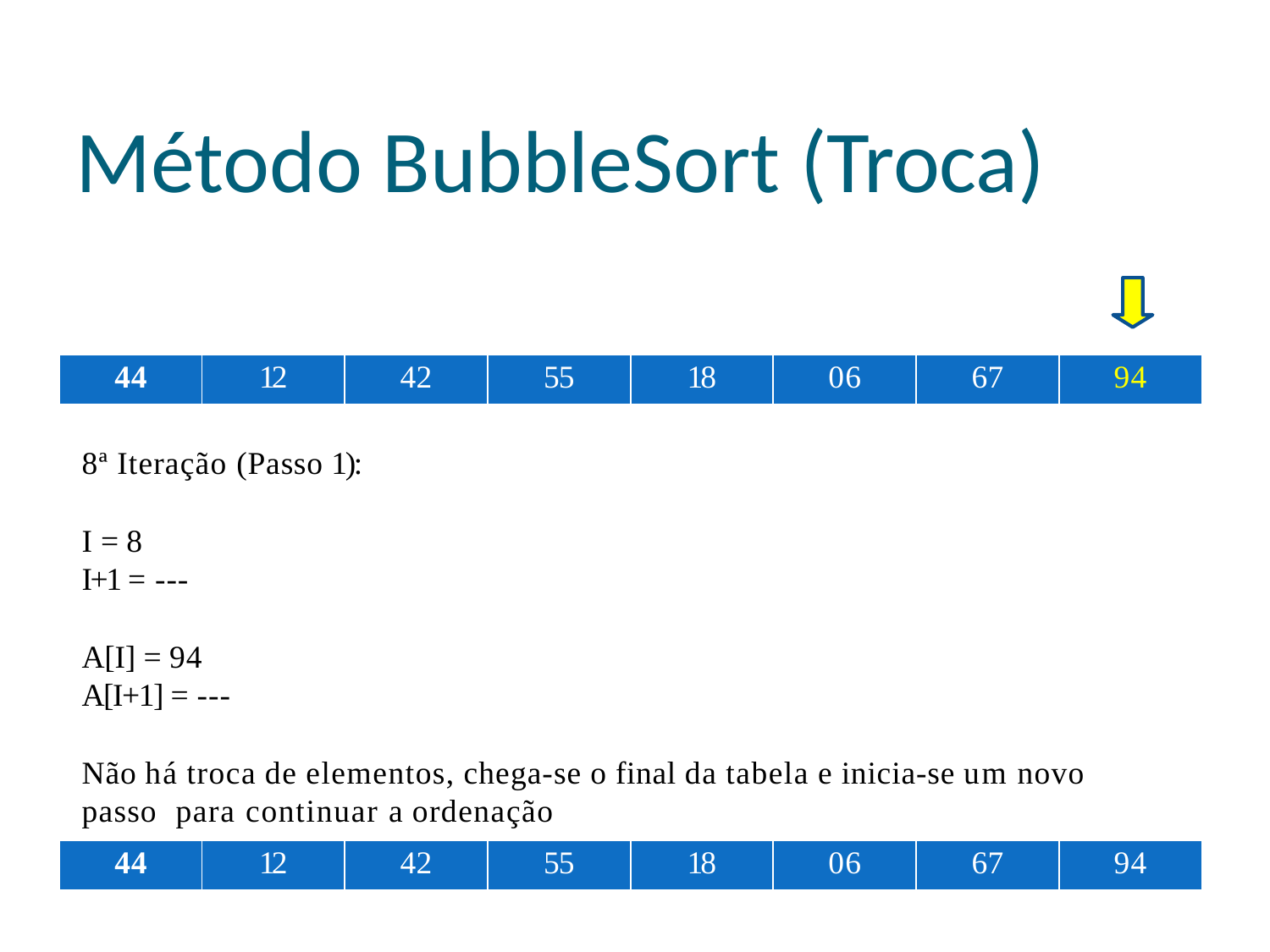

# Método BubbleSort (Troca)

| 44 | 12 | 42 | 55 | 18 | 06 | 67 | 94 |
| --- | --- | --- | --- | --- | --- | --- | --- |
8ª Iteração (Passo 1):

I = 8  I+1 = ---

A[I] = 94  A[I+1] = ---

Não há troca de elementos, chega-se o final da tabela e inicia-se um novo passo  para continuar a ordenação
| 44 | 12 | 42 | 55 | 18 | 06 | 67 | 94 |
| --- | --- | --- | --- | --- | --- | --- | --- |